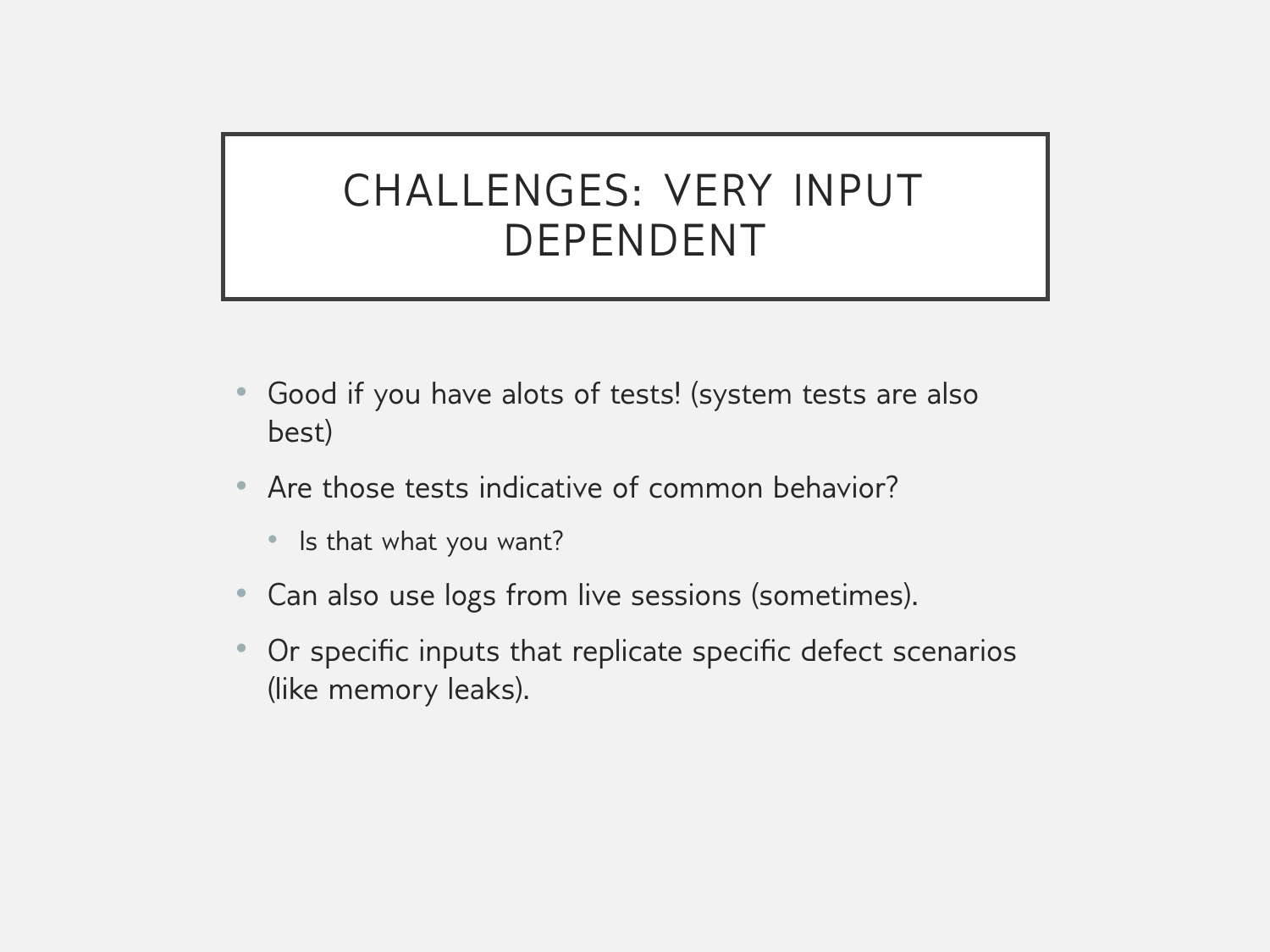

# Challenges: Very input dependent
Good if you have alots of tests! (system tests are also best)
Are those tests indicative of common behavior?
Is that what you want?
Can also use logs from live sessions (sometimes).
Or specific inputs that replicate specific defect scenarios (like memory leaks).